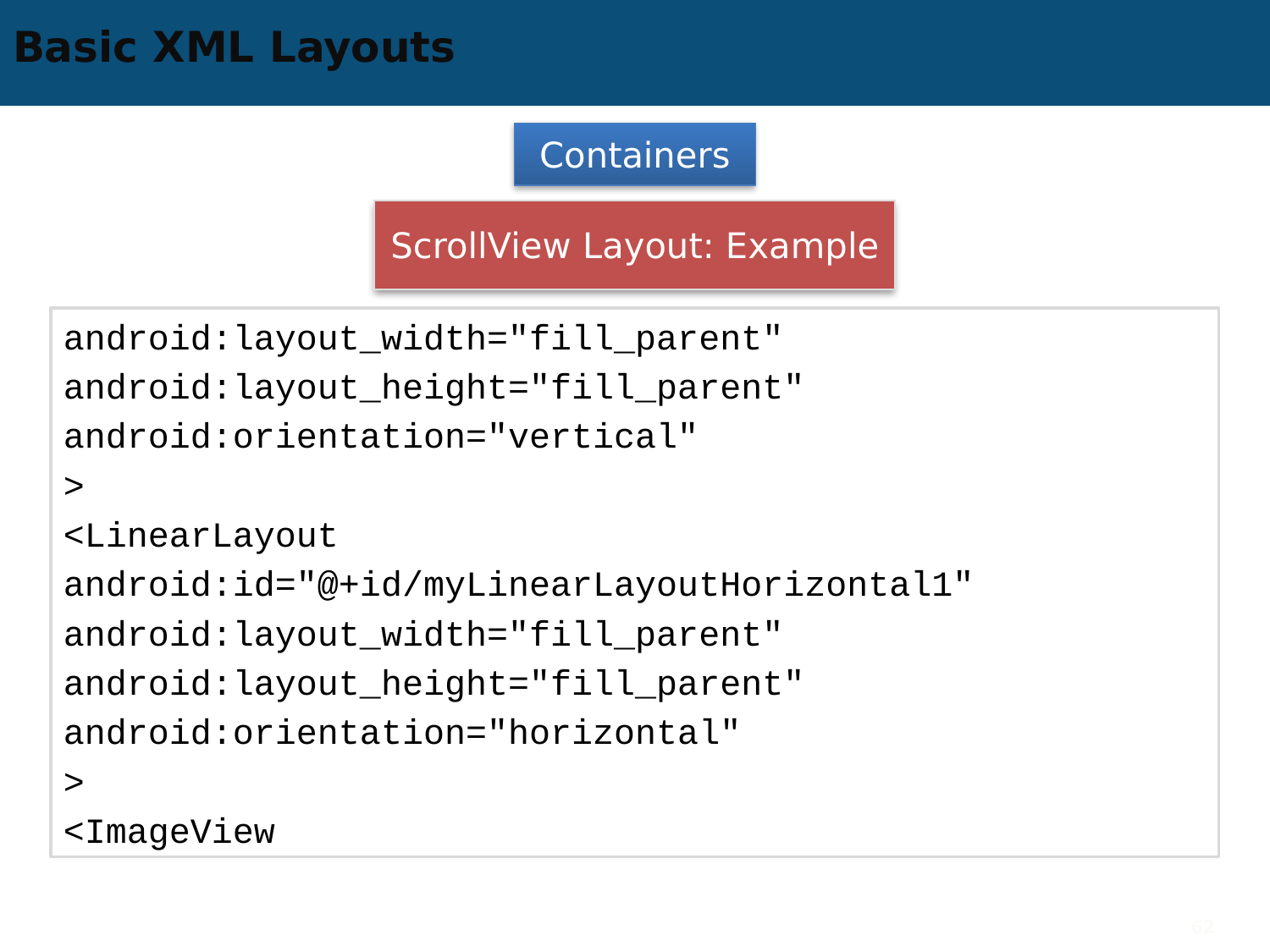

# Basic XML Layouts
Containers
ScrollView Layout: Example
android:layout_width="fill_parent"
android:layout_height="fill_parent"
android:orientation="vertical"
>
<LinearLayout
android:id="@+id/myLinearLayoutHorizontal1"
android:layout_width="fill_parent"
android:layout_height="fill_parent"
android:orientation="horizontal"
>
<ImageView